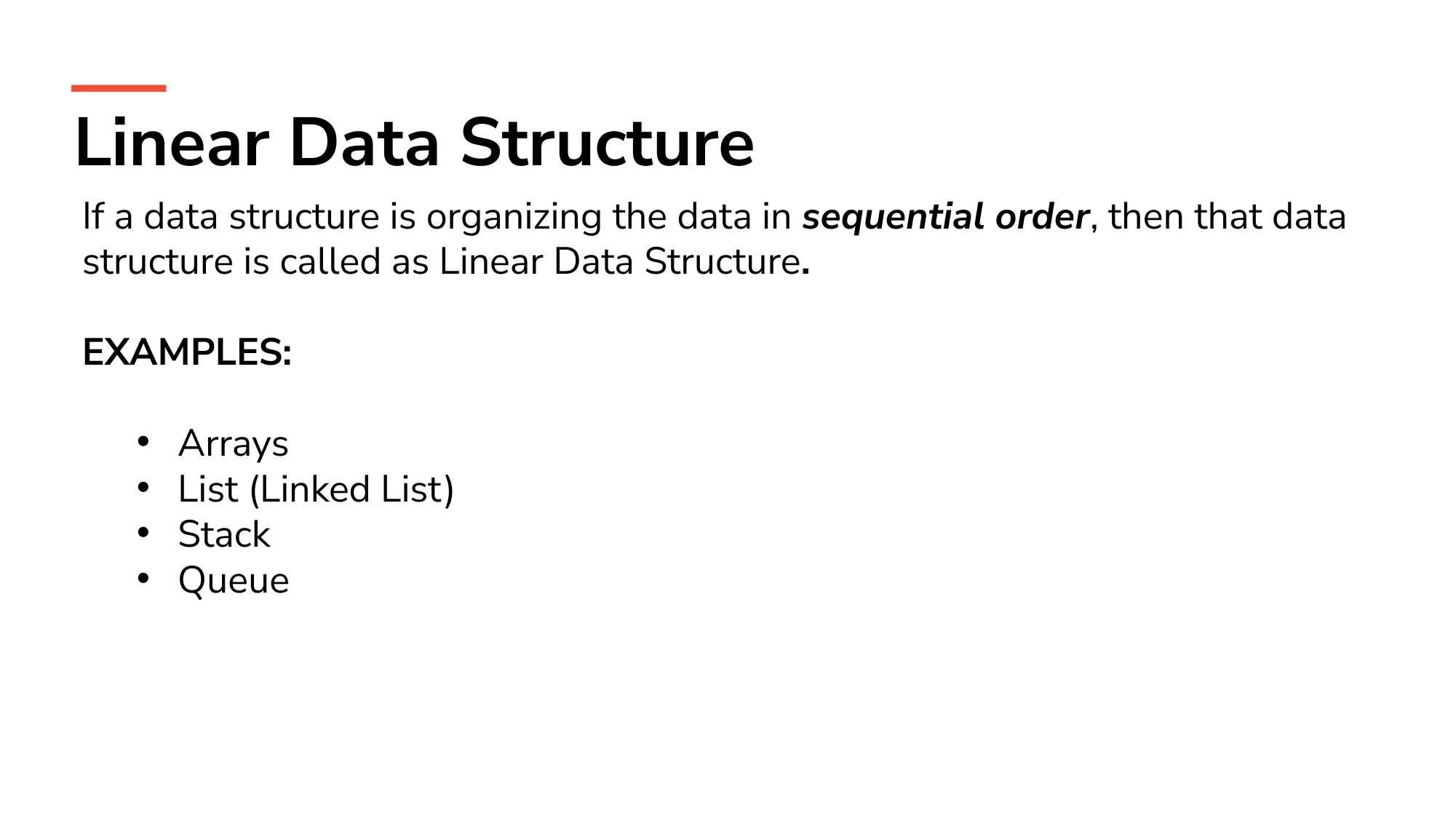

Linear Data Structure
If a data structure is organizing the data in sequential order, then that data structure is called as Linear Data Structure.

EXAMPLES:

Arrays
List (Linked List)
Stack
Queue